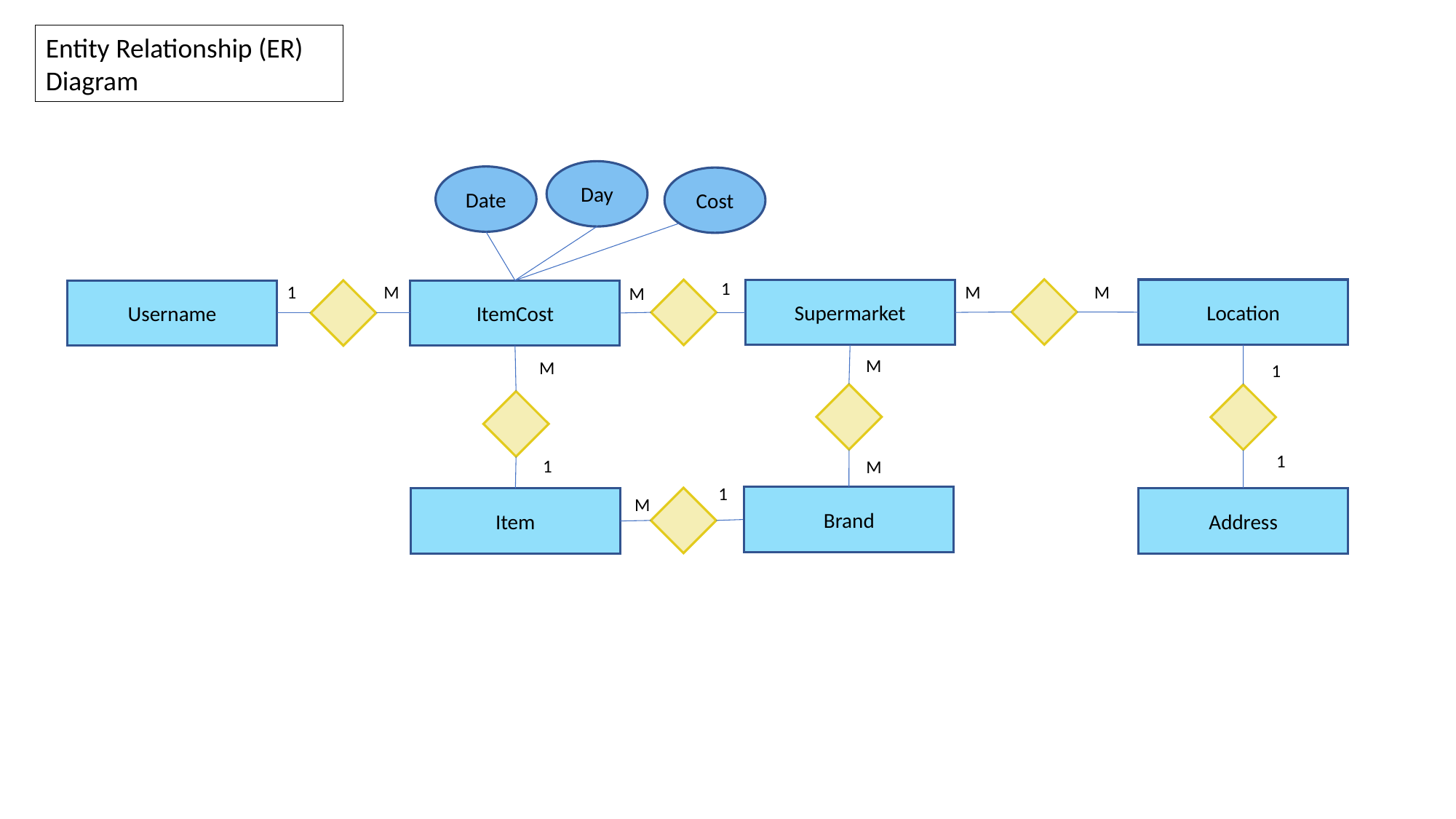

Entity Relationship (ER) Diagram
Day
Date
Cost
1
1
M
M
M
M

Location

Supermarket
M
Username

ItemCost
M
1

1
1
M
1
Brand
M

Address
Item